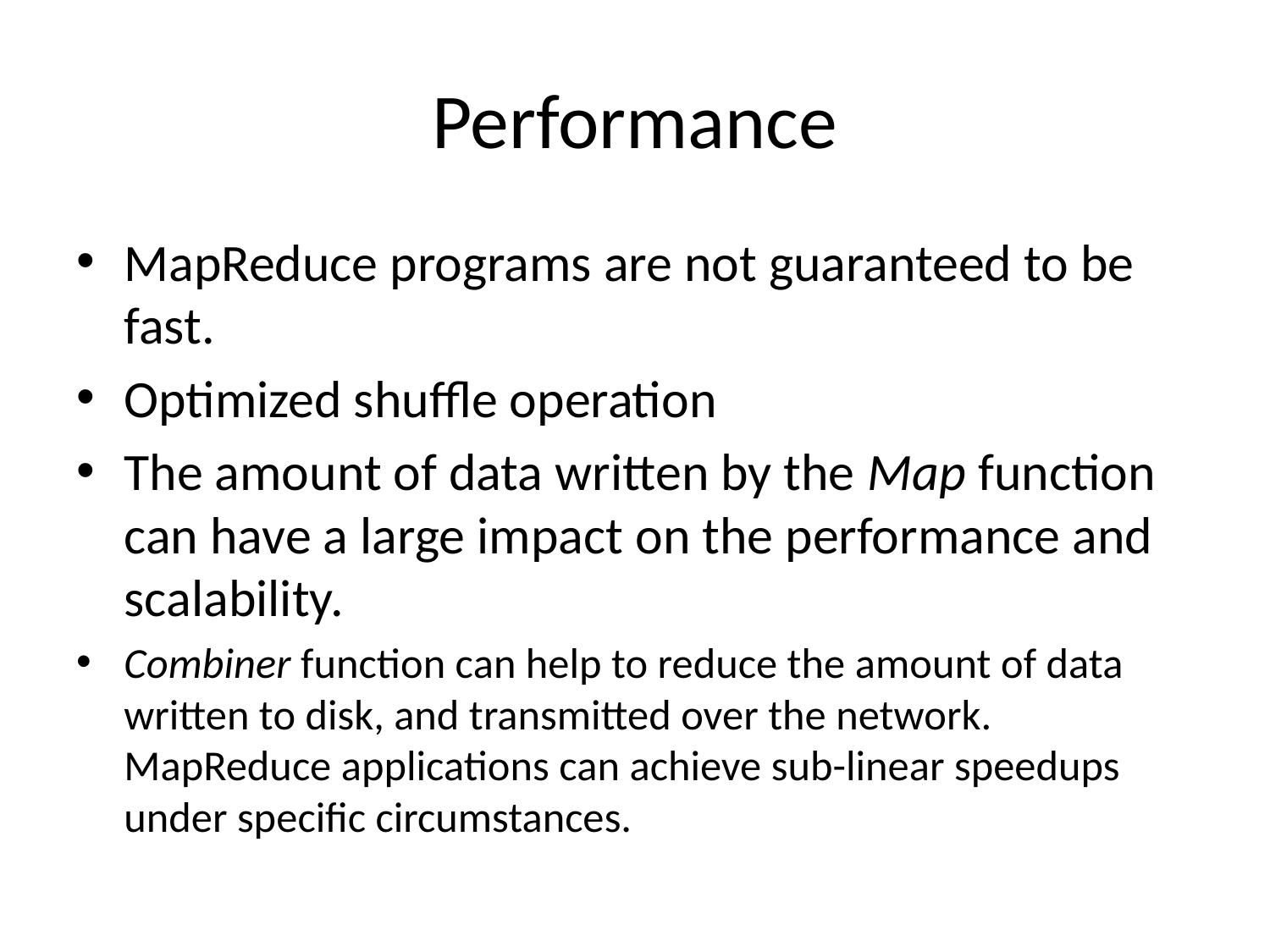

# Performance
MapReduce programs are not guaranteed to be fast.
Optimized shuffle operation
The amount of data written by the Map function can have a large impact on the performance and scalability.
Combiner function can help to reduce the amount of data written to disk, and transmitted over the network. MapReduce applications can achieve sub-linear speedups under specific circumstances.